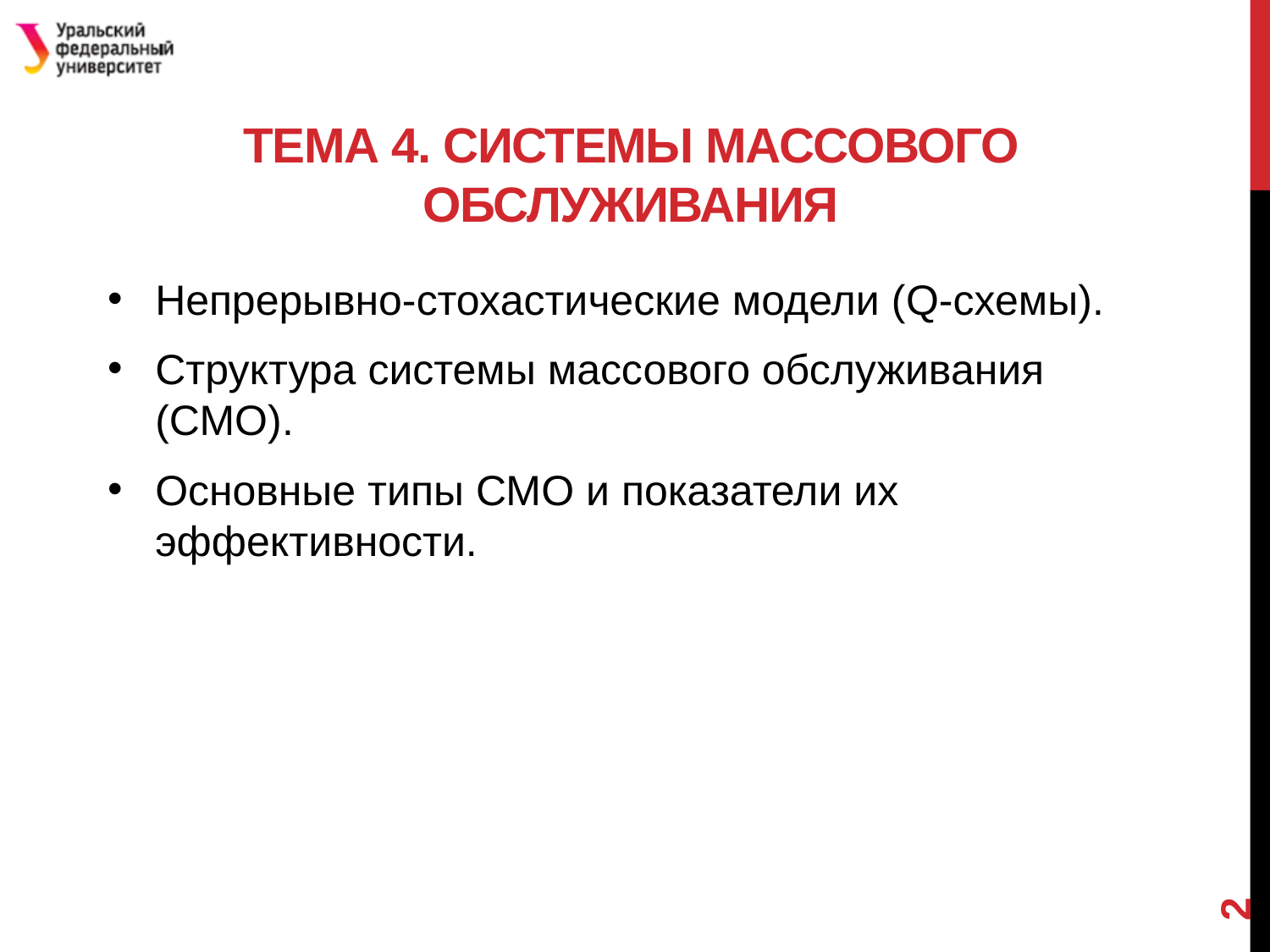

# Тема 4. системы массового обслуживания
Непрерывно-стохастические модели (Q-схемы).
Структура системы массового обслуживания (СМО).
Основные типы СМО и показатели их эффективности.

2